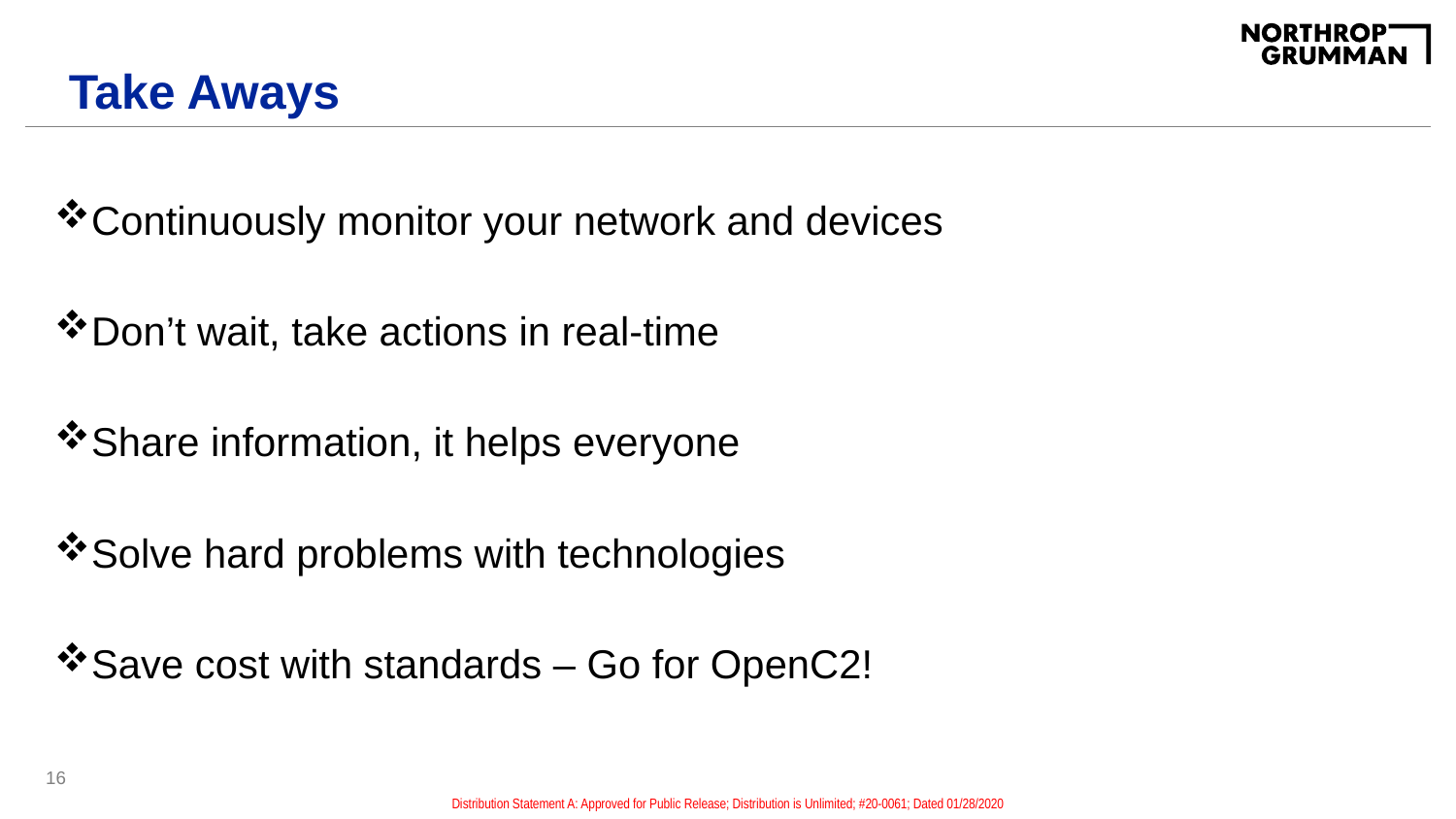

# Take Aways
Continuously monitor your network and devices
Don’t wait, take actions in real-time
Share information, it helps everyone
Solve hard problems with technologies
Save cost with standards – Go for OpenC2!
16
Distribution Statement A: Approved for Public Release; Distribution is Unlimited; #20-0061; Dated 01/28/2020